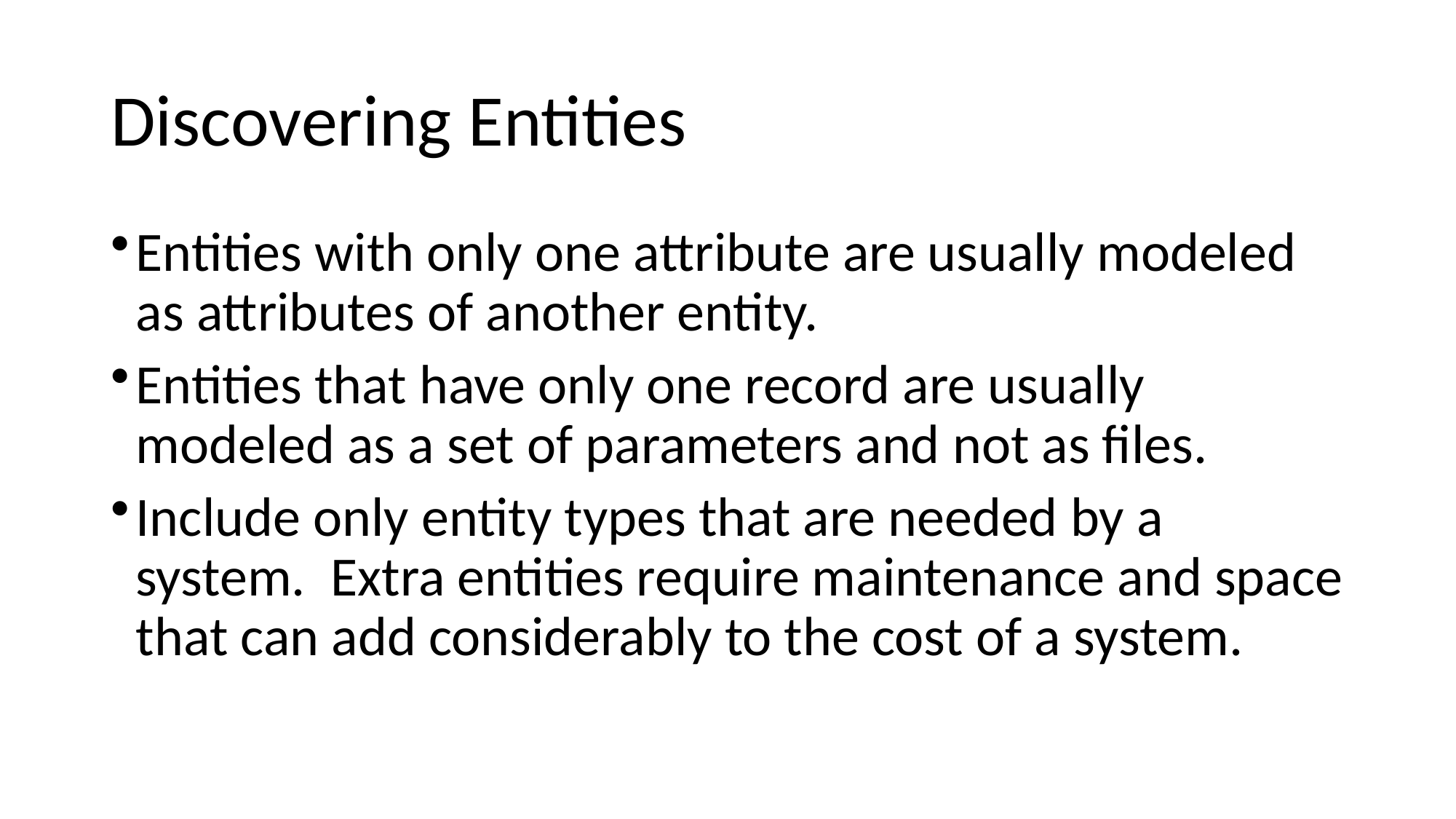

# Discovering Entities
Entities with only one attribute are usually modeled as attributes of another entity.
Entities that have only one record are usually modeled as a set of parameters and not as files.
Include only entity types that are needed by a system.  Extra entities require maintenance and space that can add considerably to the cost of a system.